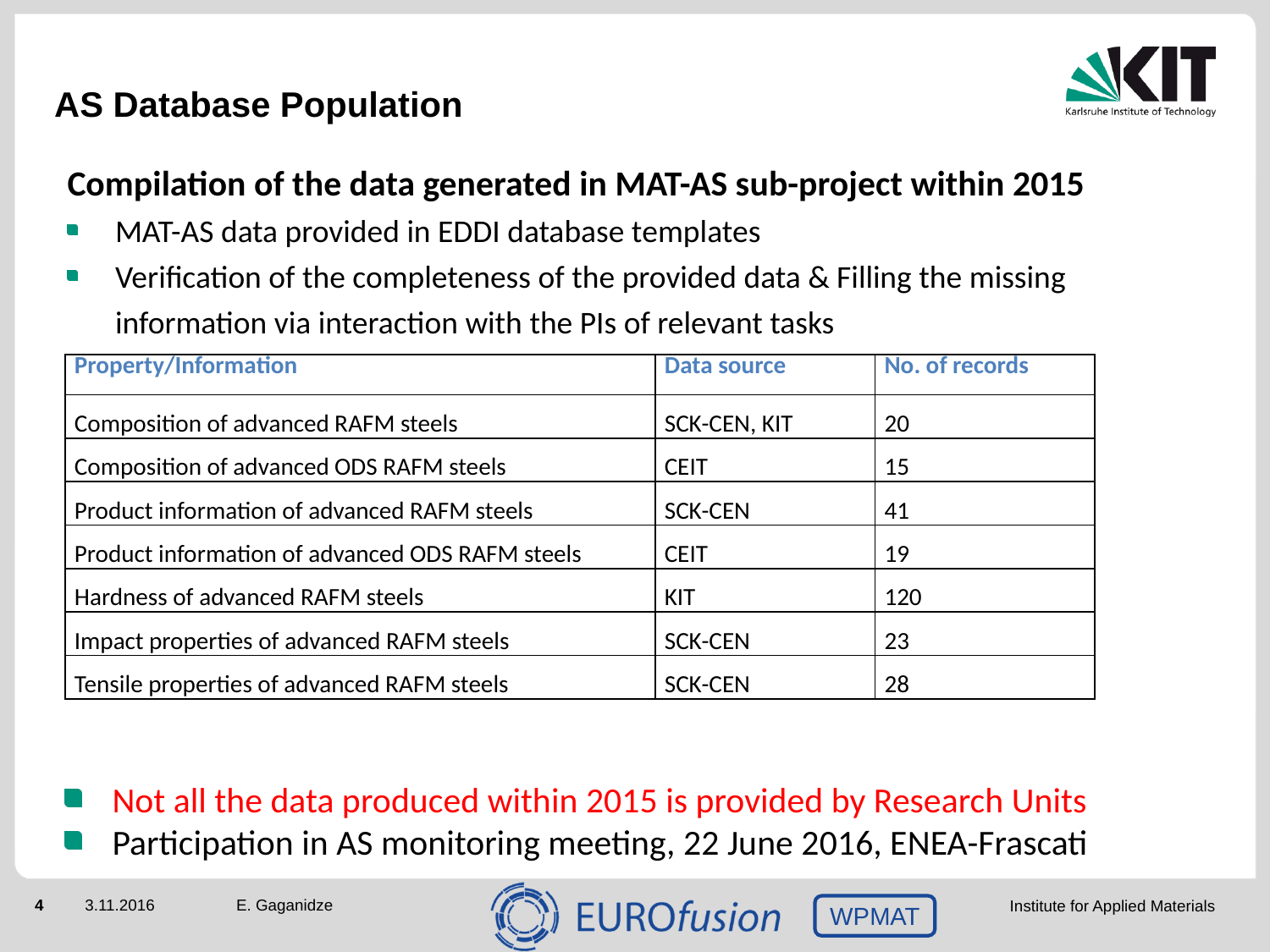

# AS Database Population
Compilation of the data generated in MAT-AS sub-project within 2015
MAT-AS data provided in EDDI database templates
Verification of the completeness of the provided data & Filling the missing information via interaction with the PIs of relevant tasks
| Property/Information | Data source | No. of records |
| --- | --- | --- |
| Composition of advanced RAFM steels | SCK-CEN, KIT | 20 |
| Composition of advanced ODS RAFM steels | CEIT | 15 |
| Product information of advanced RAFM steels | SCK-CEN | 41 |
| Product information of advanced ODS RAFM steels | CEIT | 19 |
| Hardness of advanced RAFM steels | KIT | 120 |
| Impact properties of advanced RAFM steels | SCK-CEN | 23 |
| Tensile properties of advanced RAFM steels | SCK-CEN | 28 |
Not all the data produced within 2015 is provided by Research Units
Participation in AS monitoring meeting, 22 June 2016, ENEA-Frascati
E. Gaganidze